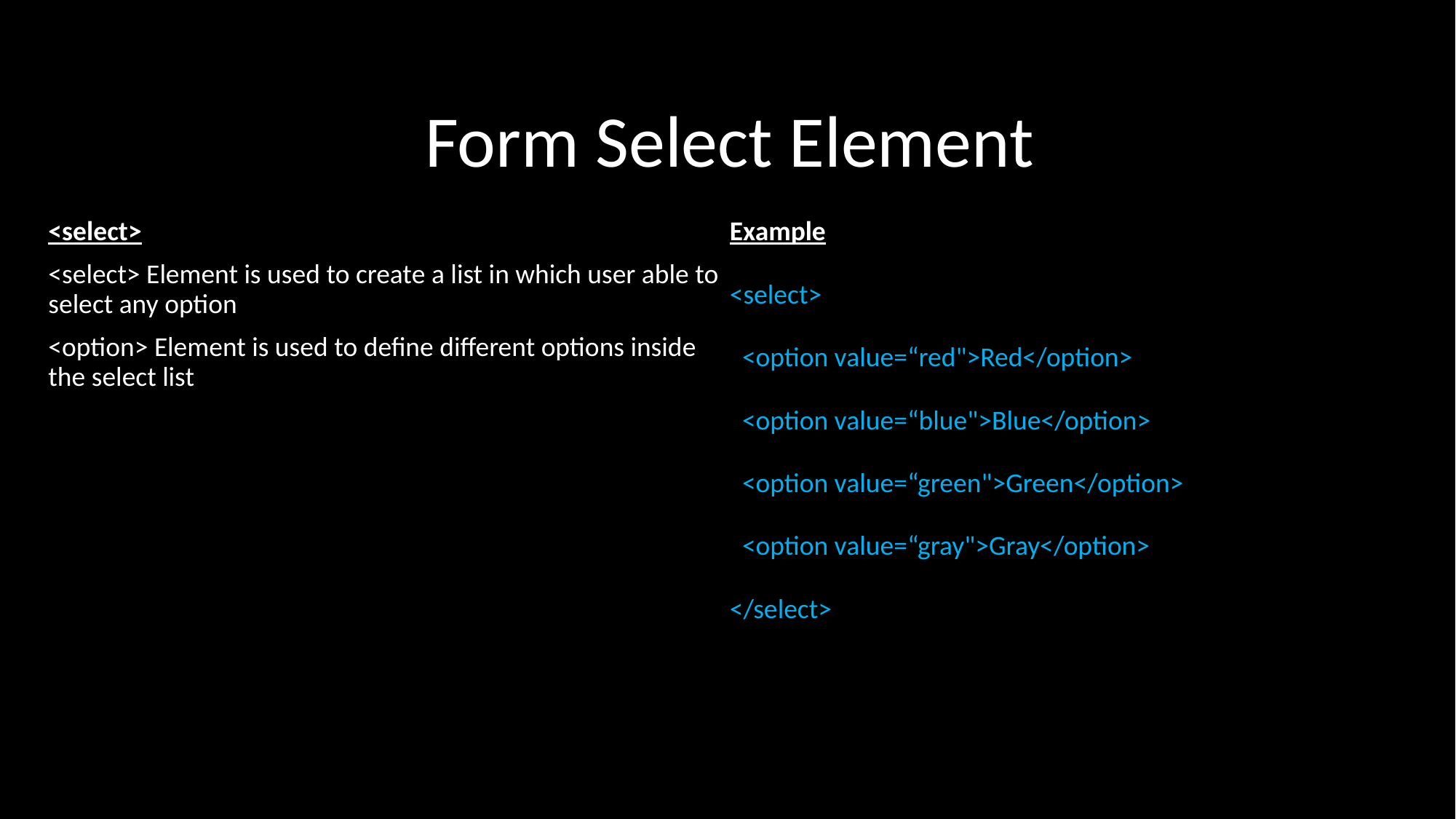

# Form Select Element
<select>
<select> Element is used to create a list in which user able to select any option
<option> Element is used to define different options inside the select list

Example
<select>
  <option value=“red">Red</option>
  <option value=“blue">Blue</option>
  <option value=“green">Green</option>
  <option value=“gray">Gray</option>
</select>